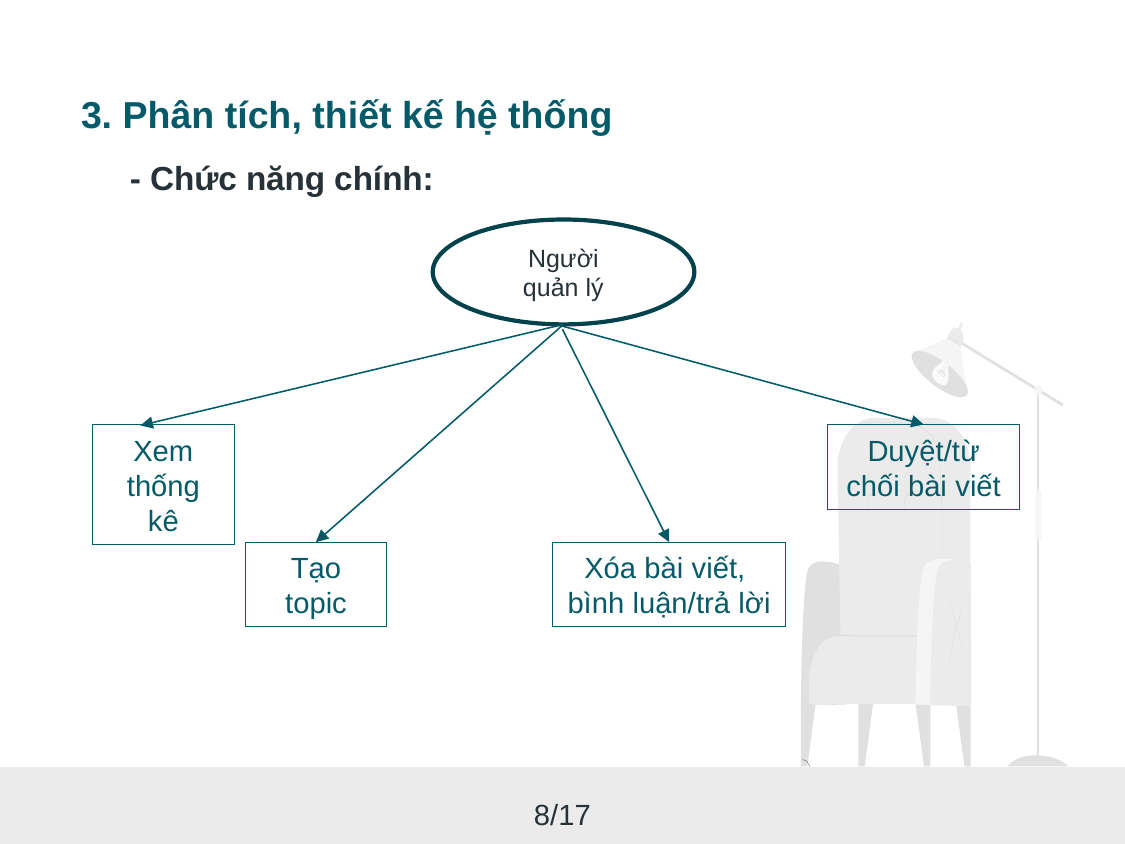

3. Phân tích, thiết kế hệ thống
- Chức năng chính:
Người
quản lý
Xem thống kê
Duyệt/từ chối bài viết
Tạo topic
Xóa bài viết,
bình luận/trả lời
8/17